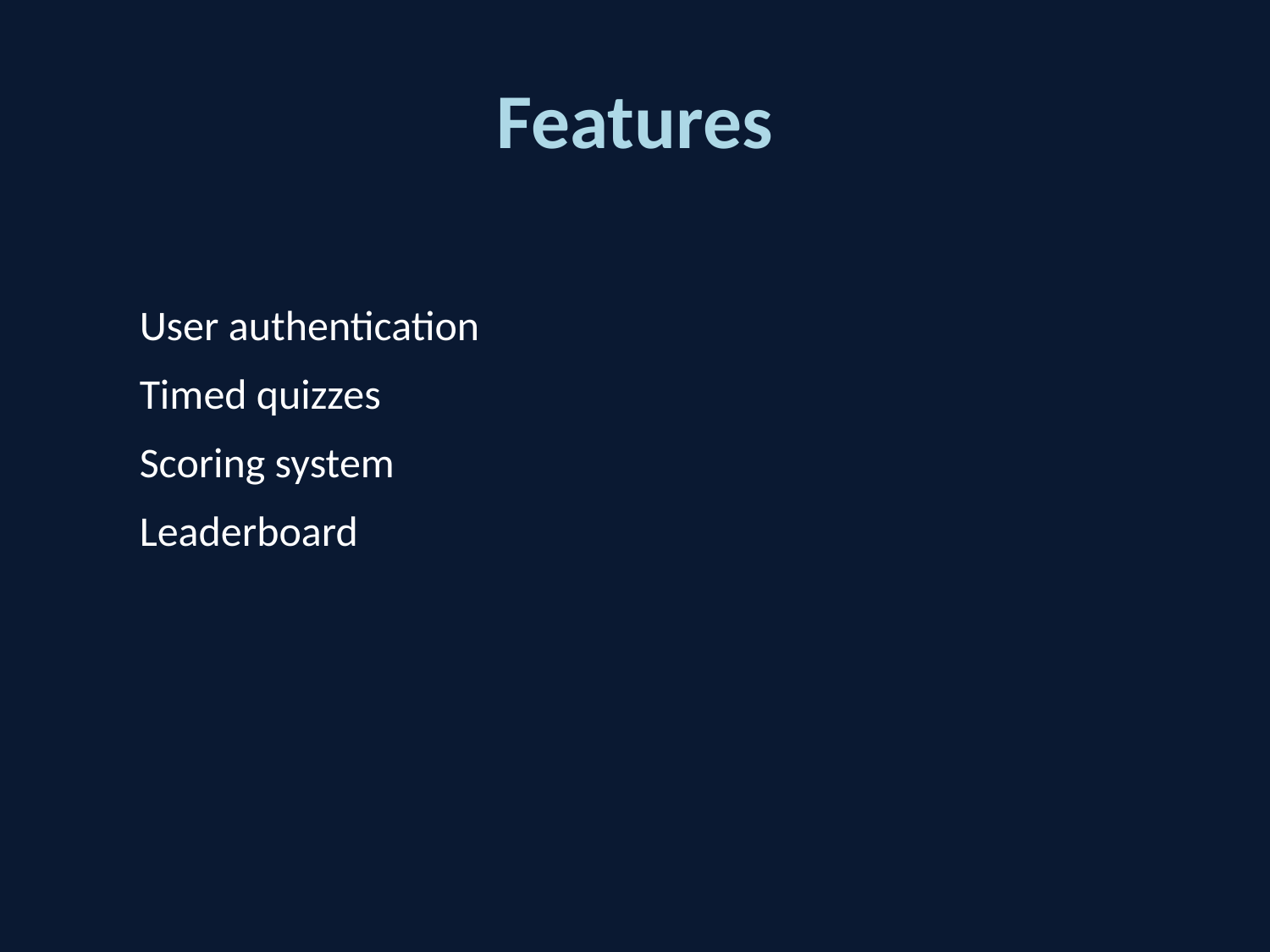

# Features

User authentication
Timed quizzes
Scoring system
Leaderboard